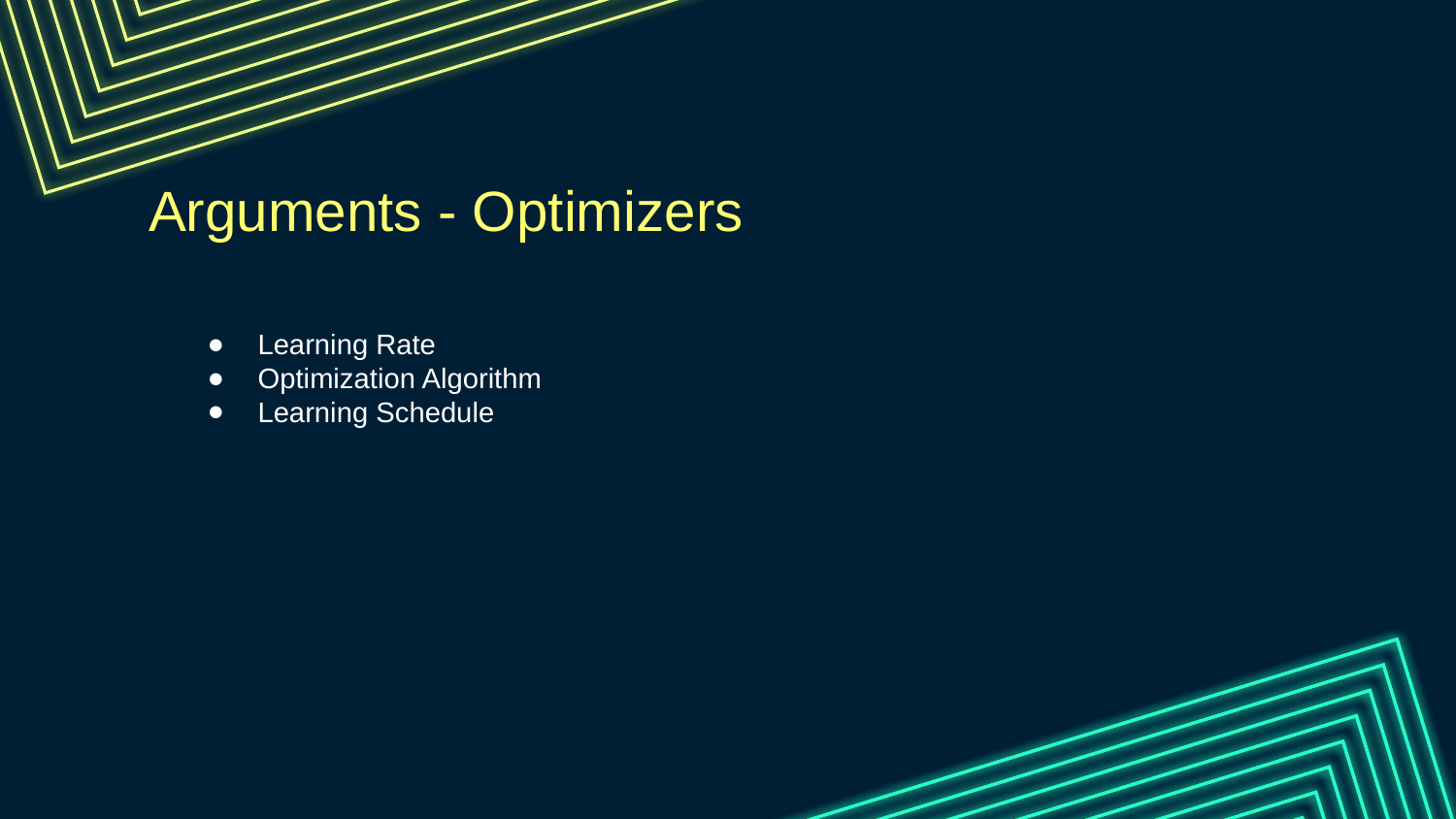

# Arguments - Optimizers
Learning Rate
Optimization Algorithm
Learning Schedule